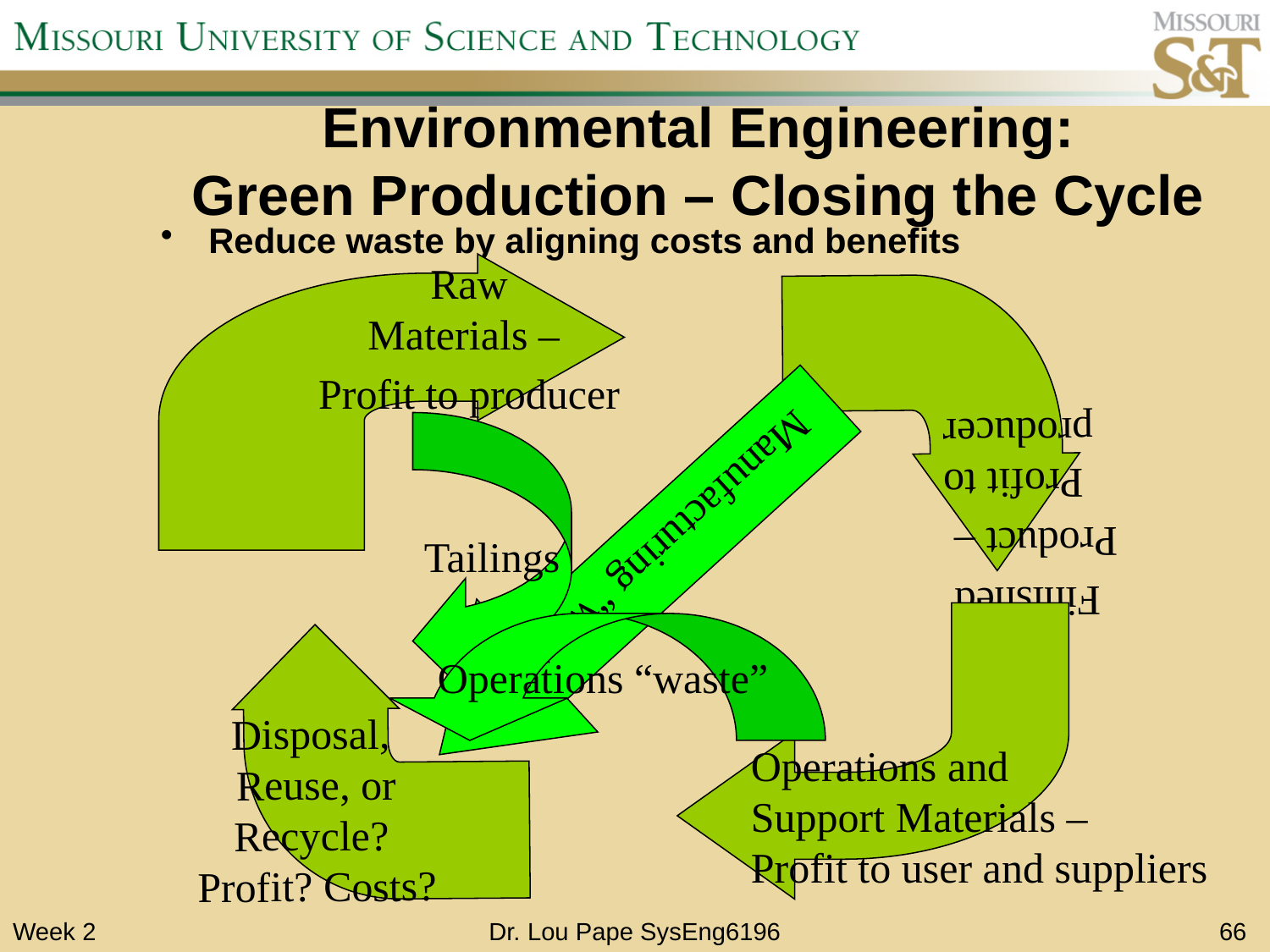

# Environmental Engineering: Green Production – Closing the Cycle
Reduce waste by aligning costs and benefits
Raw
Materials –
Profit to producer
Finished
Product –
Profit to
producer

Manufacturing “waste”
Tailings
Operations and
Support Materials –
Profit to user and suppliers

Disposal,
Reuse, or
Recycle?
Profit? Costs?
Operations “waste”
Week 2
Dr. Lou Pape SysEng6196
66